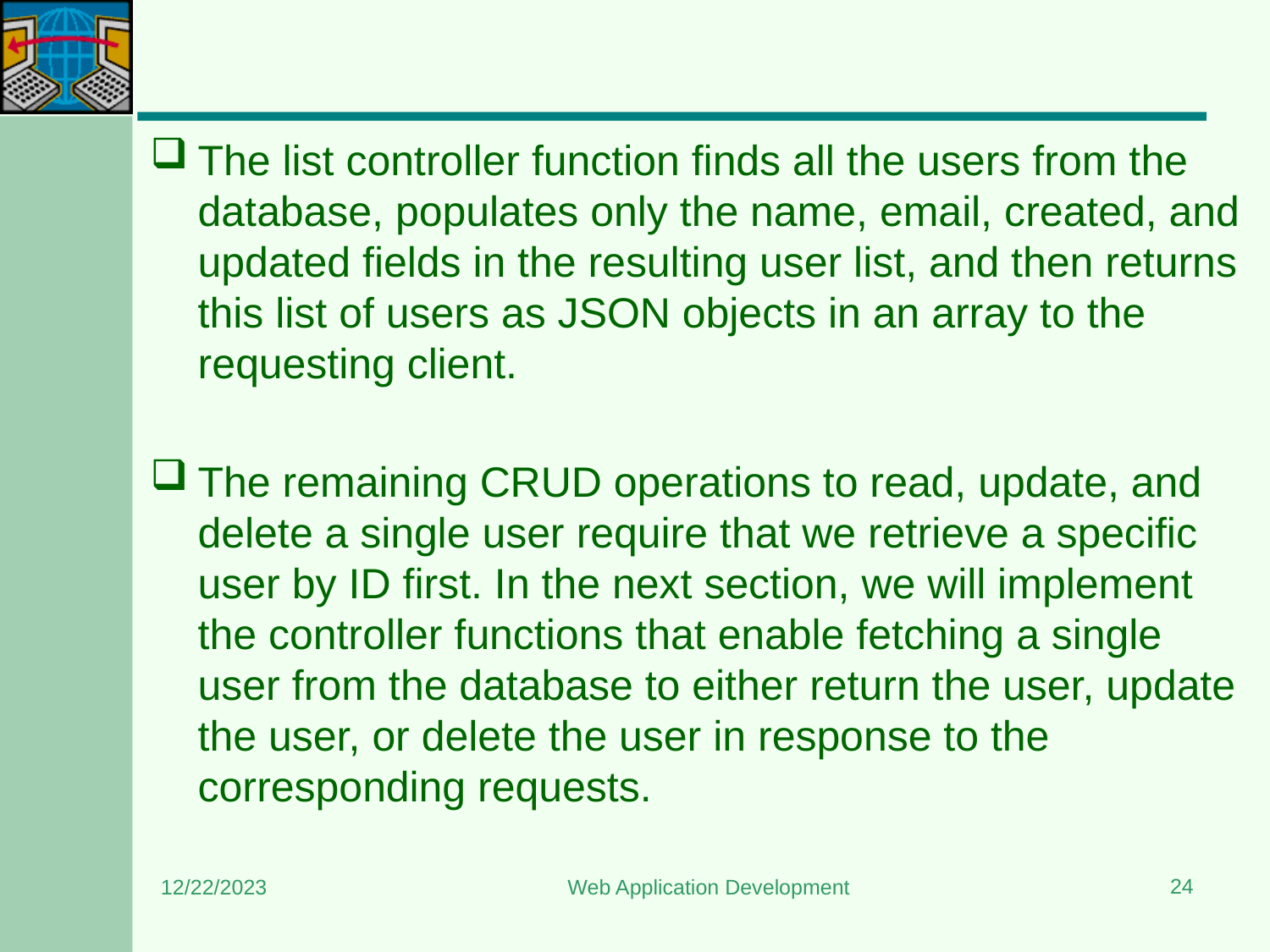

#
The list controller function finds all the users from the database, populates only the name, email, created, and updated fields in the resulting user list, and then returns this list of users as JSON objects in an array to the requesting client.

The remaining CRUD operations to read, update, and delete a single user require that we retrieve a specific user by ID first. In the next section, we will implement the controller functions that enable fetching a single user from the database to either return the user, update the user, or delete the user in response to the corresponding requests.
24
12/22/2023
Web Application Development